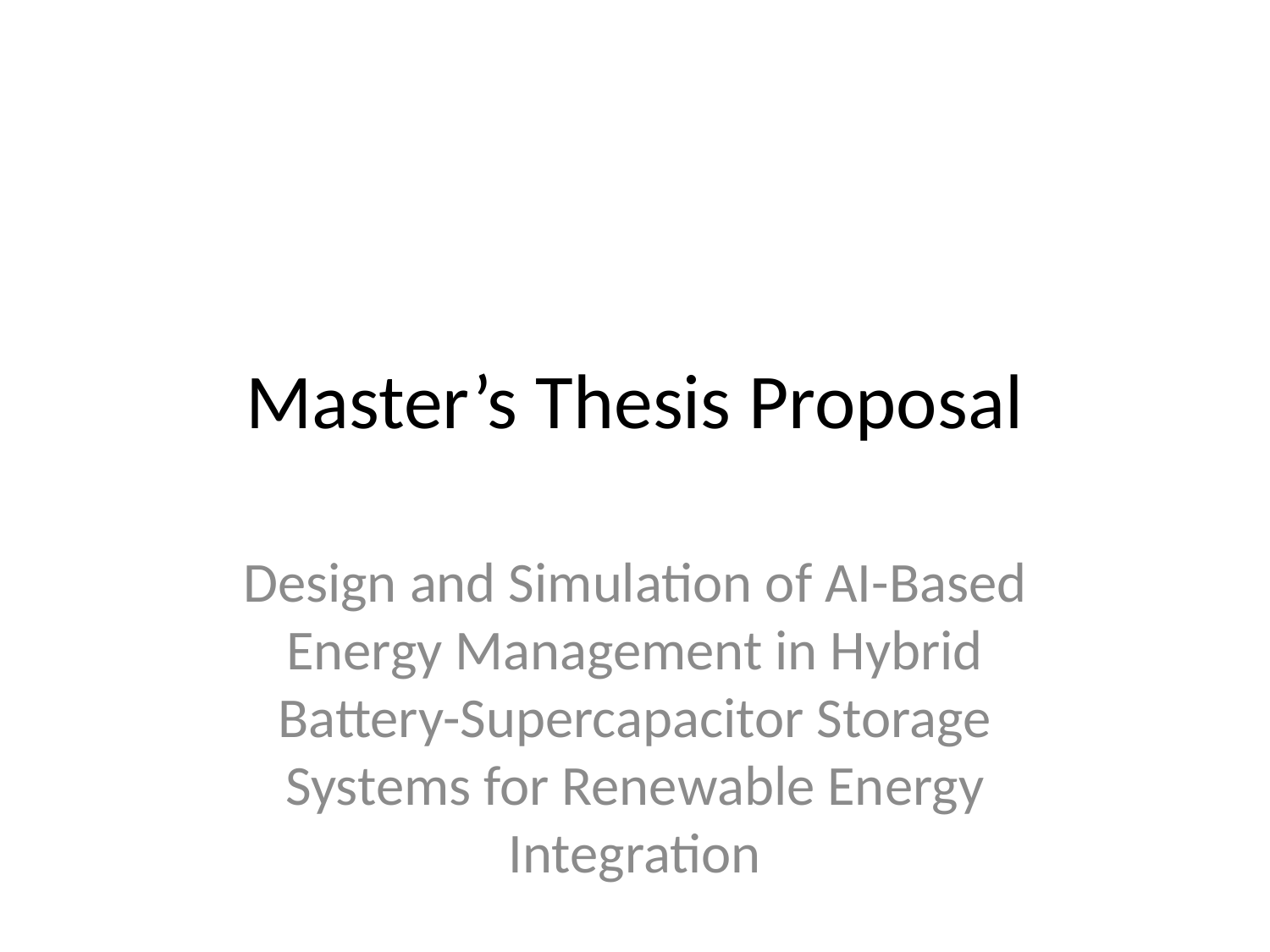

# Master’s Thesis Proposal
Design and Simulation of AI-Based Energy Management in Hybrid Battery-Supercapacitor Storage Systems for Renewable Energy Integration